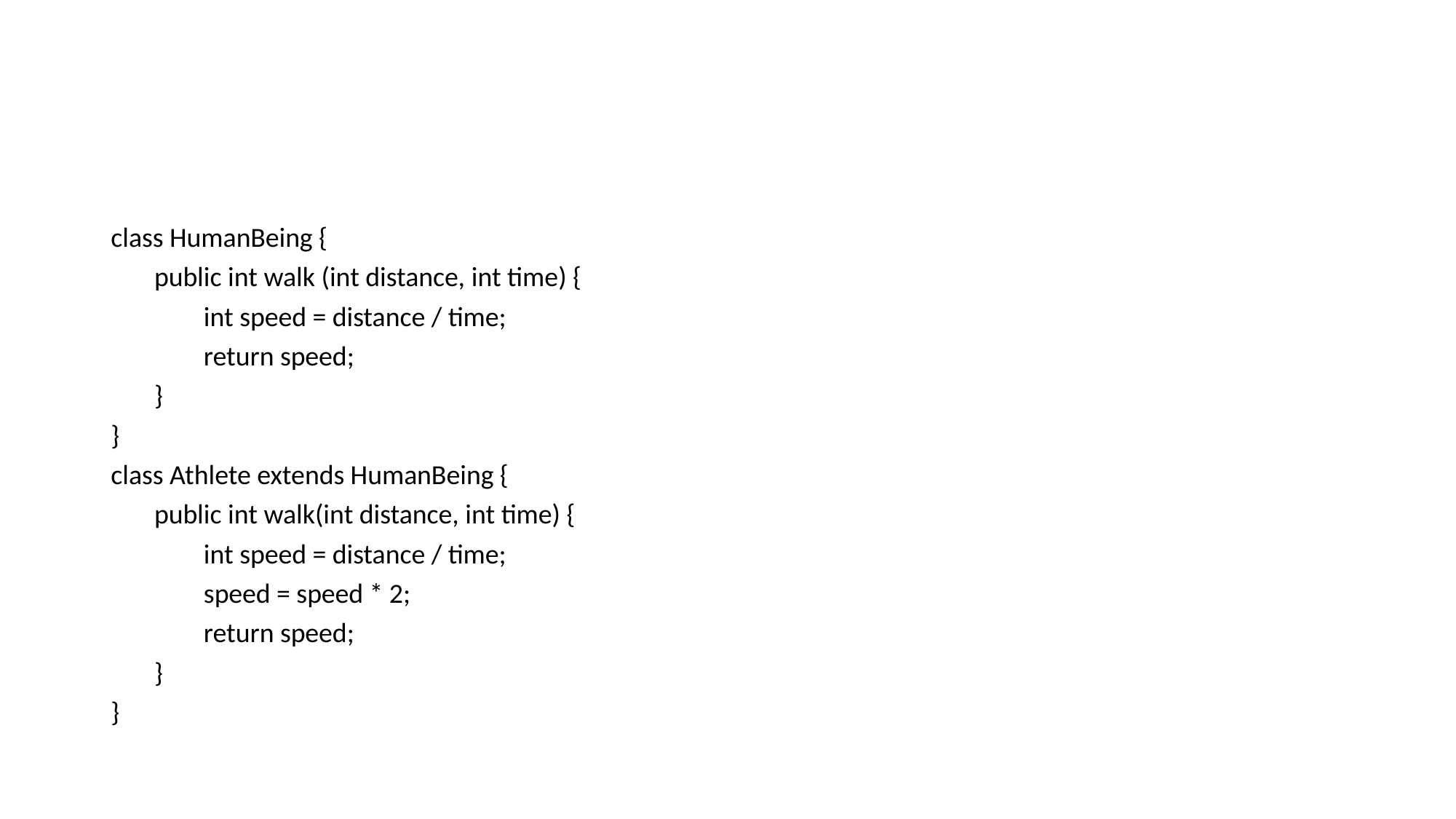

#
class HumanBeing {
       public int walk (int distance, int time) {
               int speed = distance / time;
               return speed;
       }
}
class Athlete extends HumanBeing {
       public int walk(int distance, int time) {
               int speed = distance / time;
               speed = speed * 2;
               return speed;
       }
}